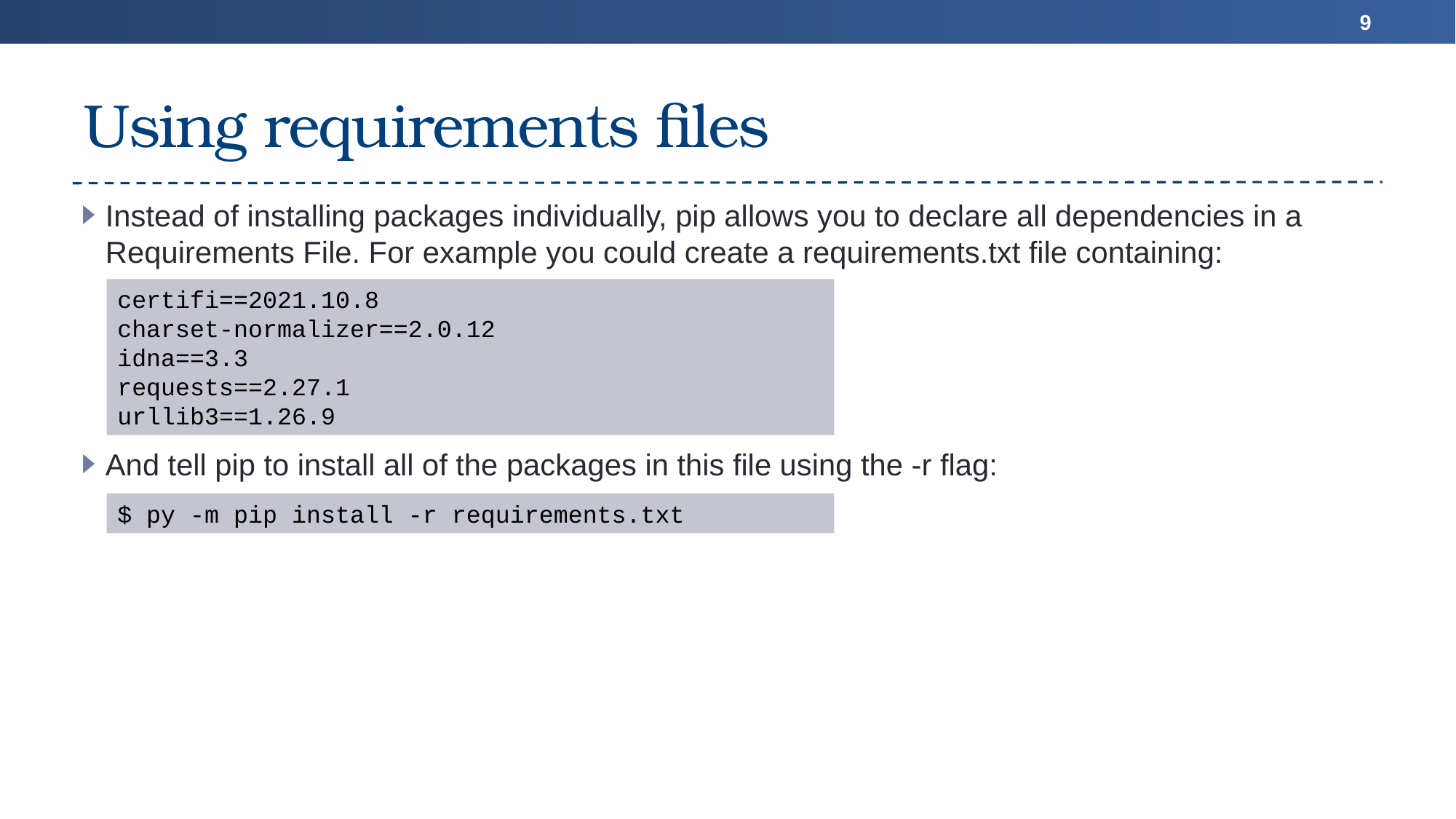

9
# Using requirements files
Instead of installing packages individually, pip allows you to declare all dependencies in a Requirements File. For example you could create a requirements.txt file containing:

And tell pip to install all of the packages in this file using the -r flag:
certifi==2021.10.8
charset-normalizer==2.0.12
idna==3.3
requests==2.27.1
urllib3==1.26.9
$ py -m pip install -r requirements.txt